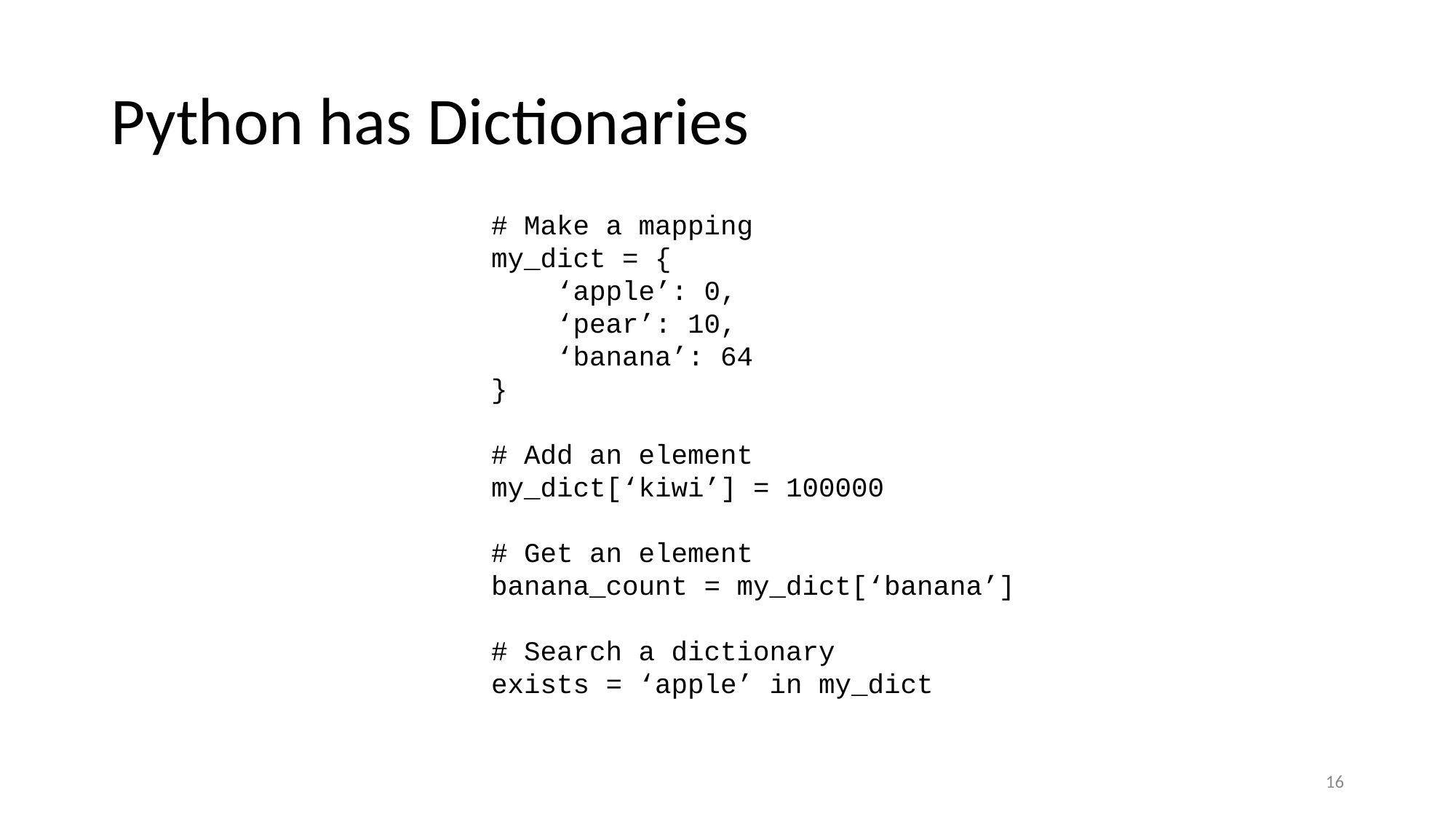

# Python has Dictionaries
# Make a mapping
my_dict = {
    ‘apple’: 0,
    ‘pear’: 10,
    ‘banana’: 64
}

# Add an element
my_dict[‘kiwi’] = 100000

# Get an element
banana_count = my_dict[‘banana’]

# Search a dictionary
exists = ‘apple’ in my_dict
16